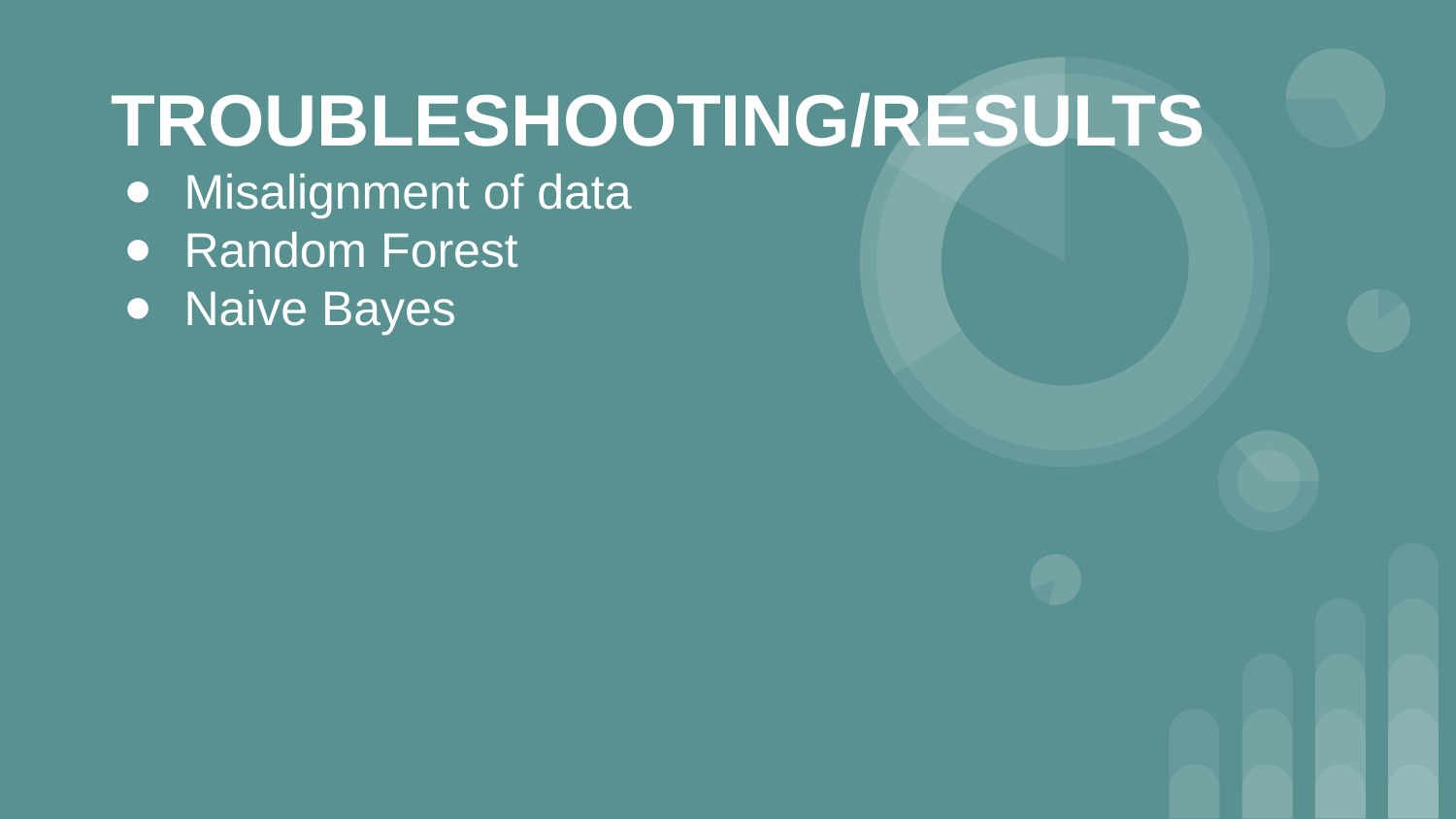

TROUBLESHOOTING/RESULTS
Misalignment of data
Random Forest
Naive Bayes